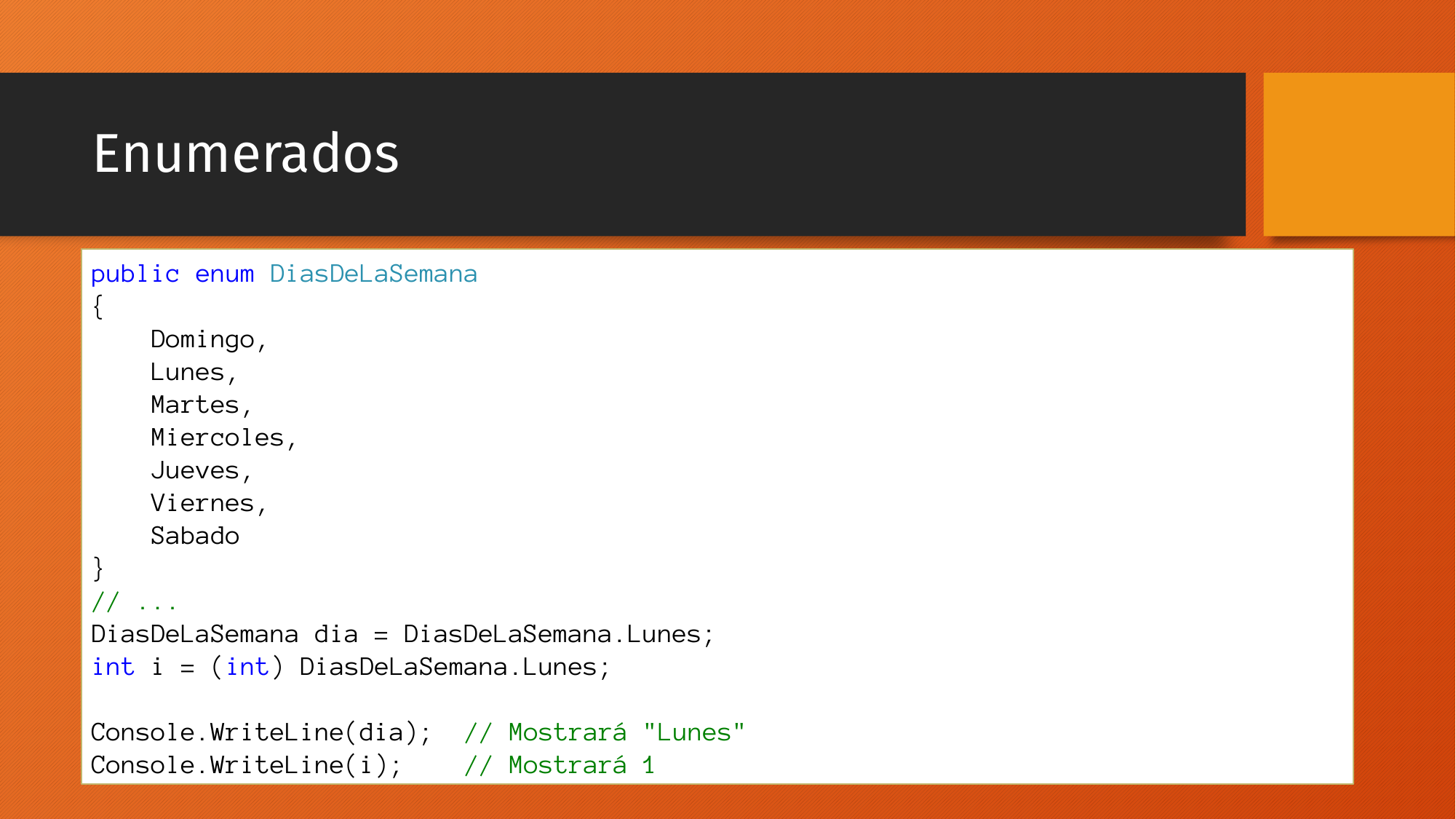

# Enumerados
public enum DiasDeLaSemana
{
    Domingo,
    Lunes,
    Martes,
    Miercoles,
    Jueves,
    Viernes,
    Sabado
}
// ...
DiasDeLaSemana dia = DiasDeLaSemana.Lunes;
int i = (int) DiasDeLaSemana.Lunes;

Console.WriteLine(dia);  // Mostrará "Lunes"
Console.WriteLine(i);    // Mostrará 1